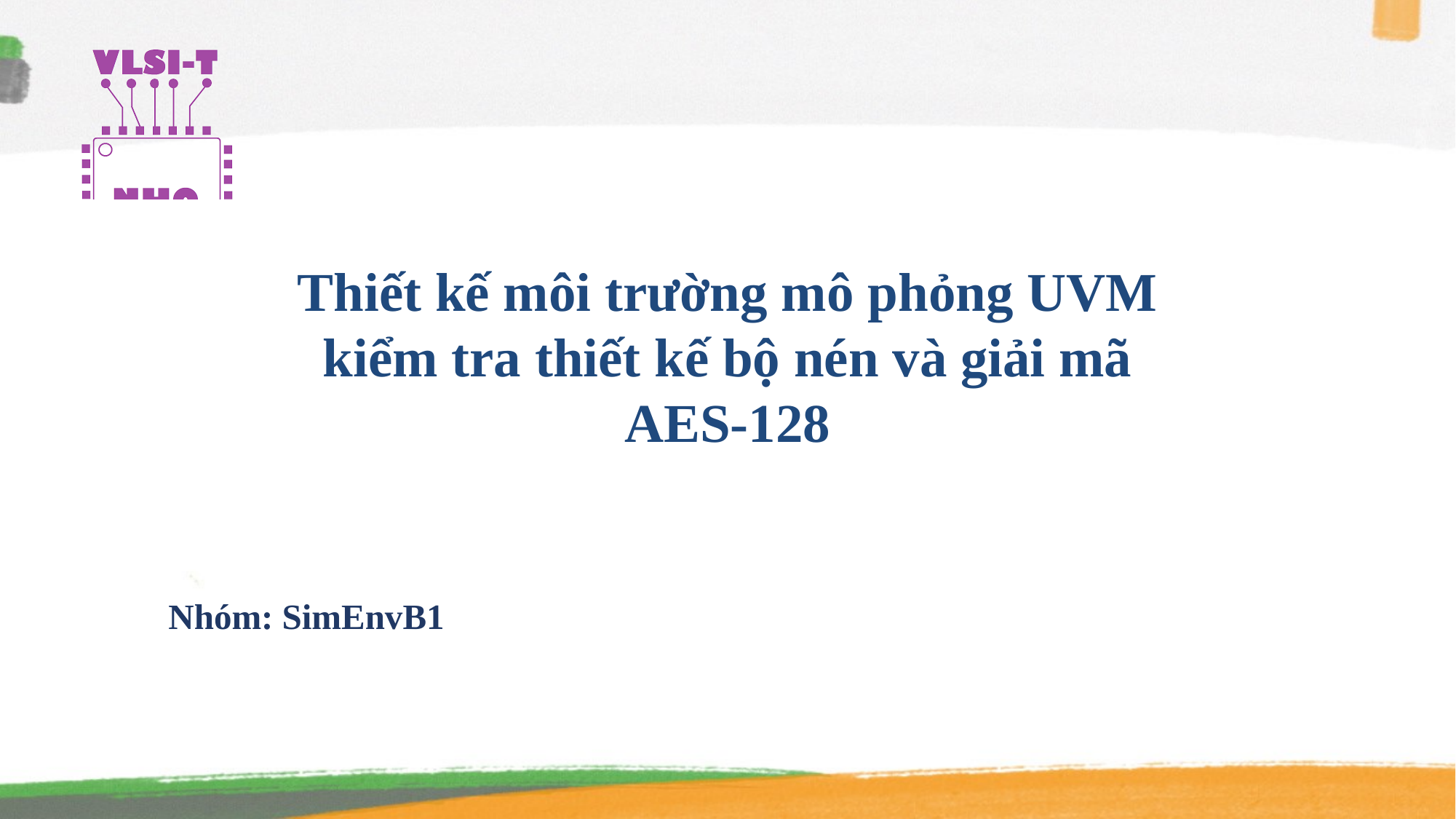

Thiết kế môi trường mô phỏng UVM kiểm tra thiết kế bộ nén và giải mã AES-128

Nhóm: SimEnvB1